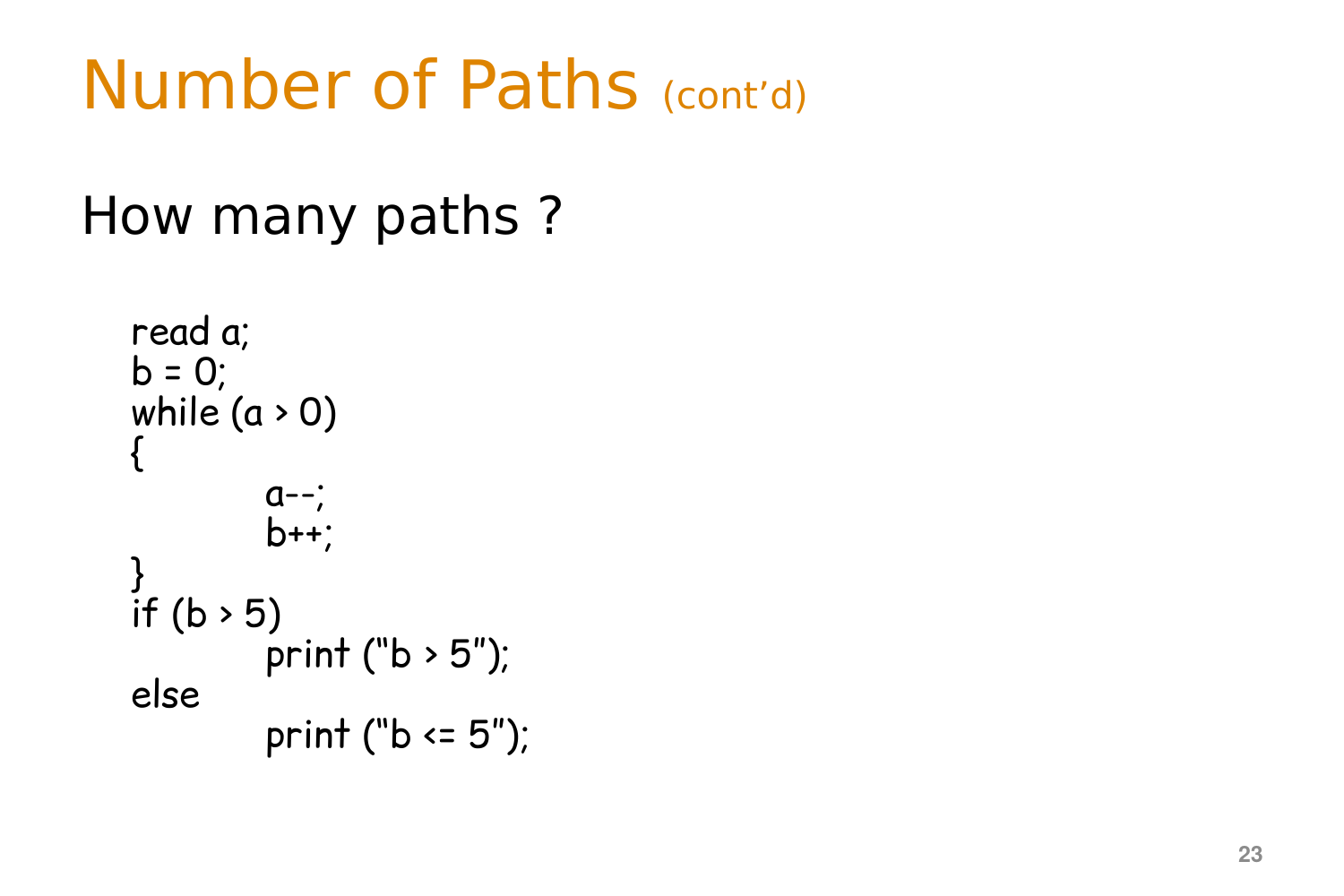

# Number of Paths (cont’d)
How many paths ?
read a;
b = 0;
while (a > 0)
{
	a--;
	b++;
}
if (b > 5)
	print (“b > 5”);
else
	print (“b <= 5”);
23